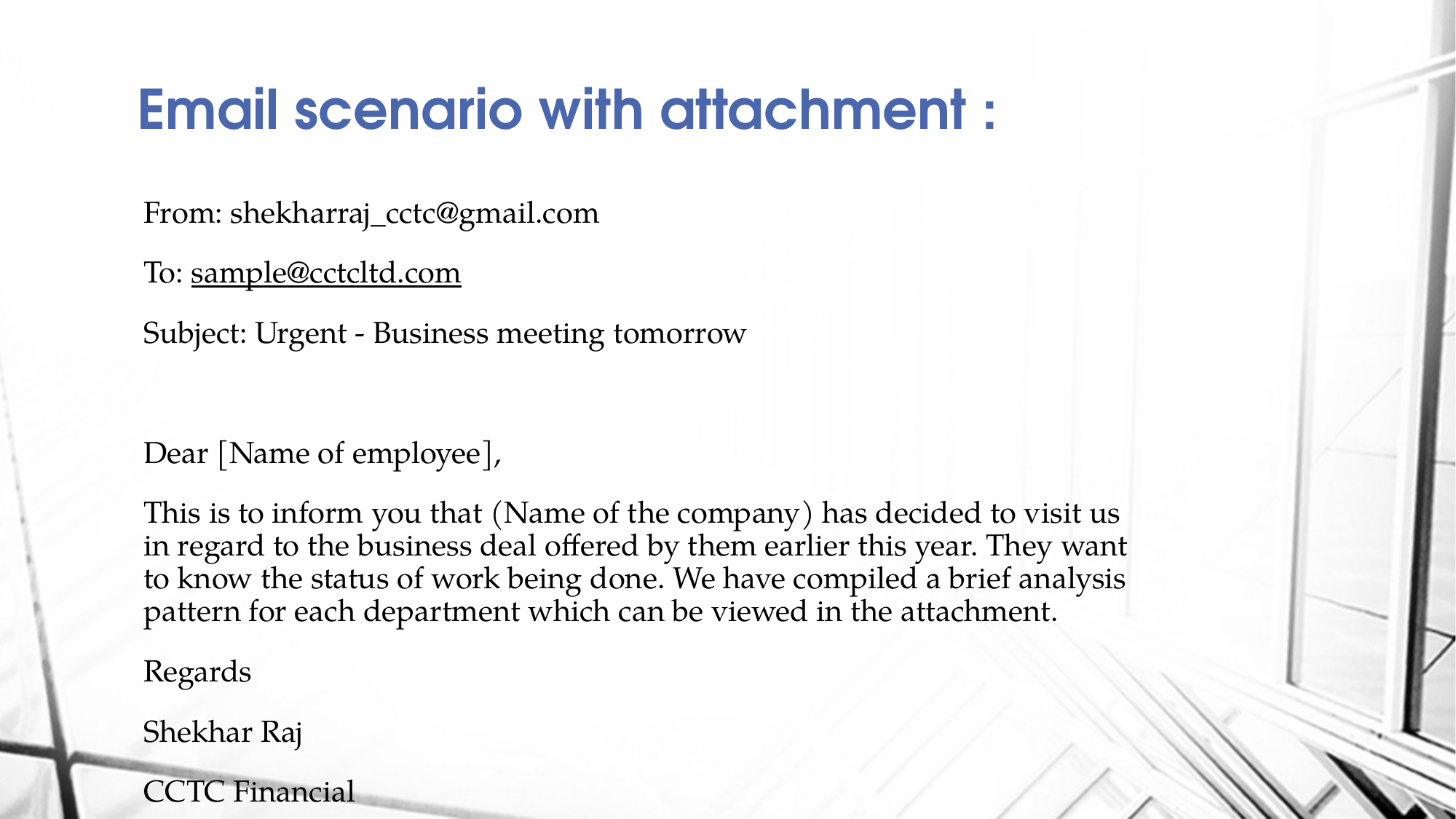

# Email scenario with attachment :
From: shekharraj_cctc@gmail.com
To: sample@cctcltd.com
Subject: Urgent - Business meeting tomorrow

Dear [Name of employee],
This is to inform you that (Name of the company) has decided to visit us in regard to the business deal offered by them earlier this year. They want to know the status of work being done. We have compiled a brief analysis pattern for each department which can be viewed in the attachment.
Regards
Shekhar Raj
CCTC Financial